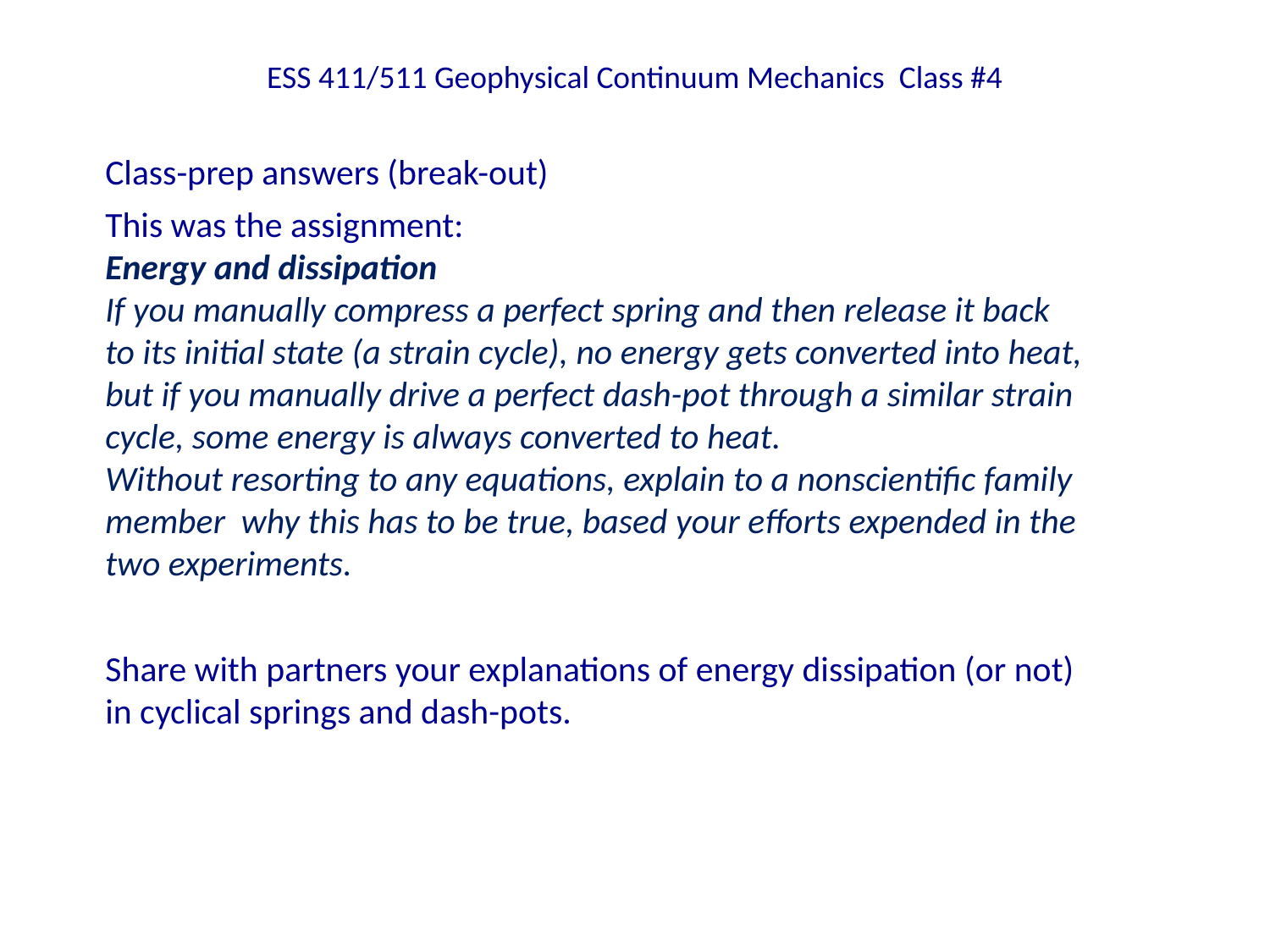

# ESS 411/511 Geophysical Continuum Mechanics  Class #4
Class-prep answers (break-out)
This was the assignment:
Energy and dissipation
If you manually compress a perfect spring and then release it back to its initial state (a strain cycle), no energy gets converted into heat, but if you manually drive a perfect dash-pot through a similar strain cycle, some energy is always converted to heat.
Without resorting to any equations, explain to a nonscientific family member  why this has to be true, based your efforts expended in the two experiments.

Share with partners your explanations of energy dissipation (or not) in cyclical springs and dash-pots.